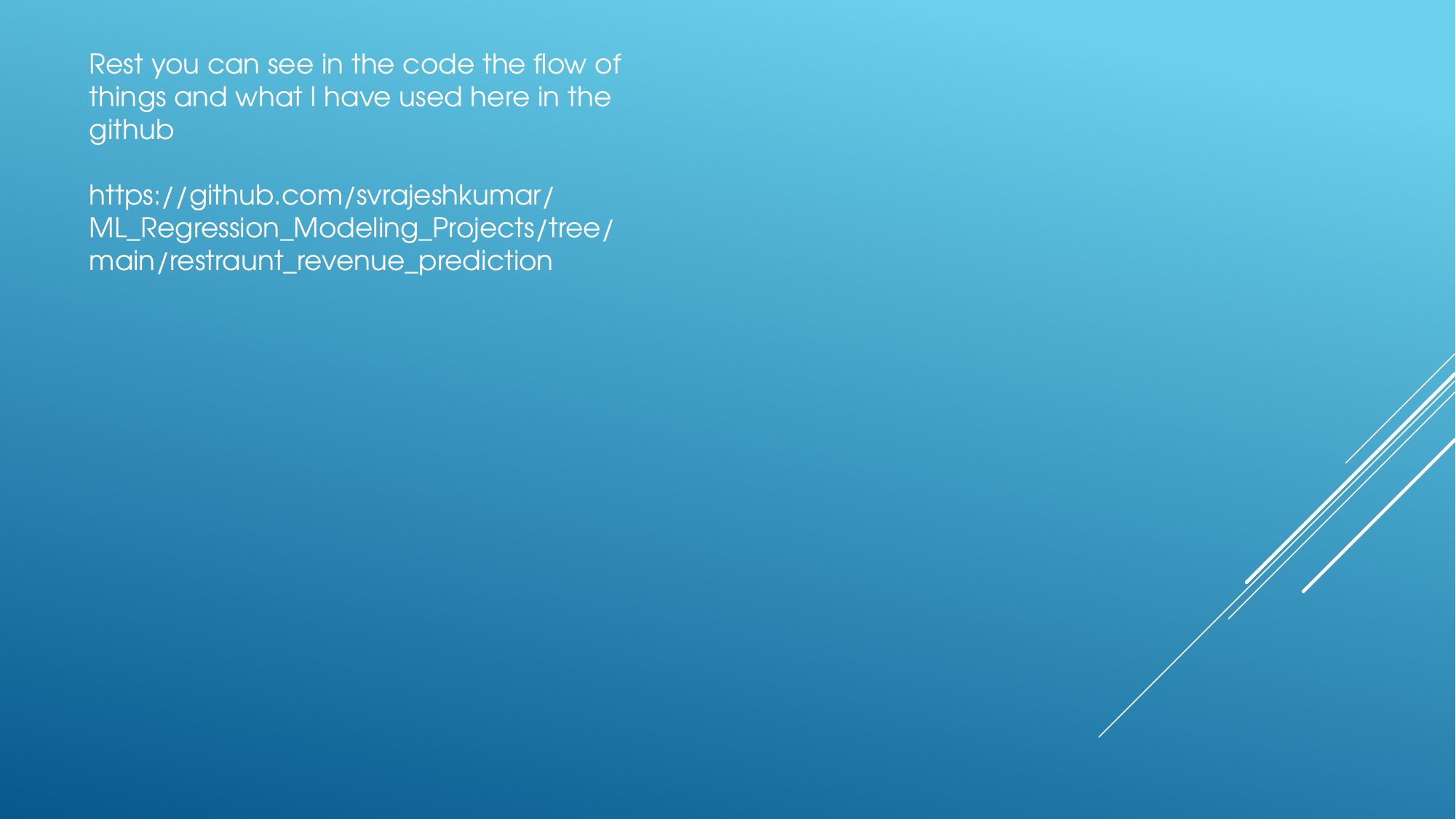

Rest you can see in the code the flow of things and what I have used here in the github

https://github.com/svrajeshkumar/ML_Regression_Modeling_Projects/tree/main/restraunt_revenue_prediction